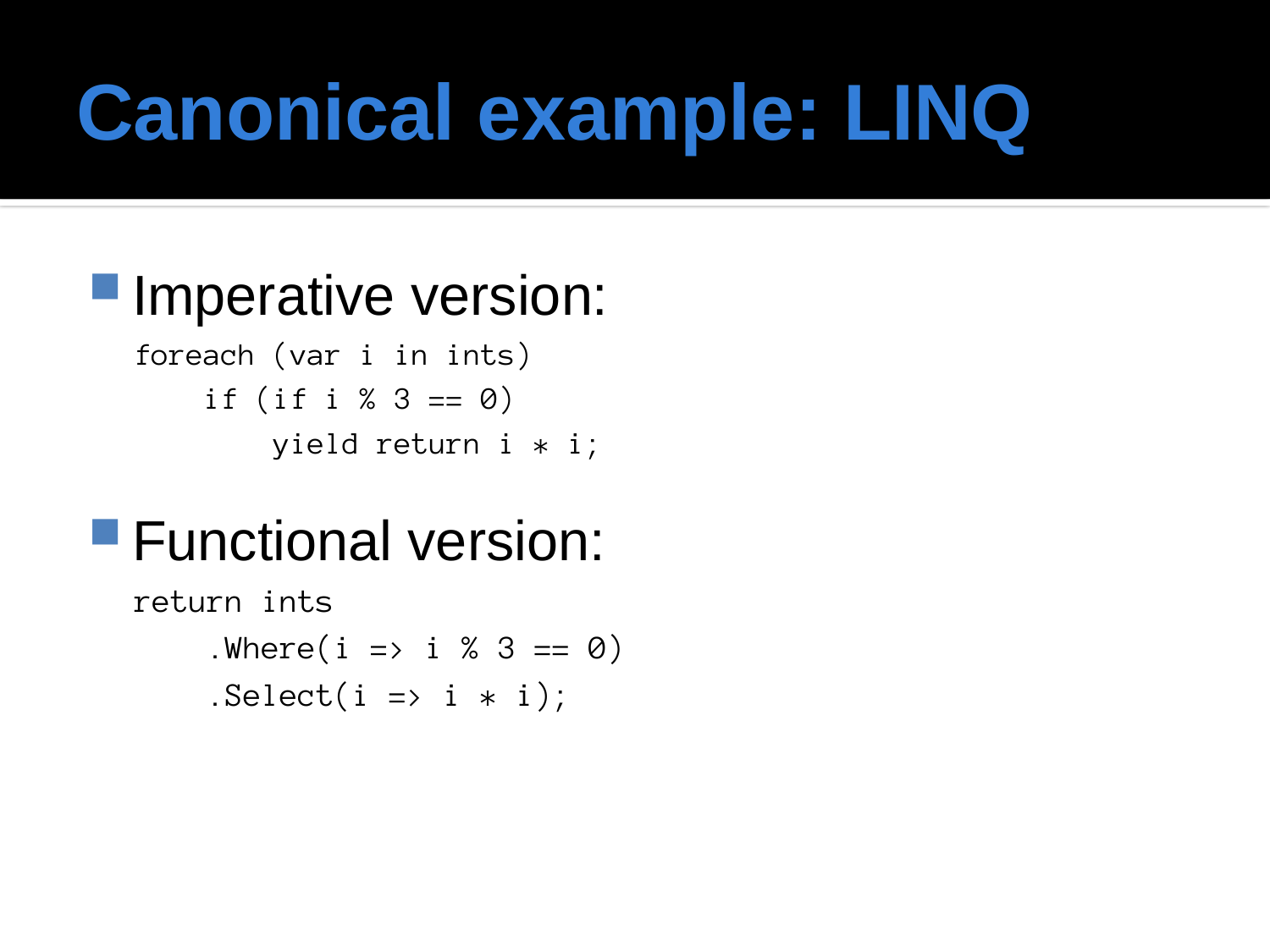

# Canonical example: LINQ
Imperative version:
foreach (var i in ints)
    if (if i % 3 == 0)
        yield return i * i;

Functional version:
return ints
    .Where(i => i % 3 == 0)
    .Select(i => i * i);